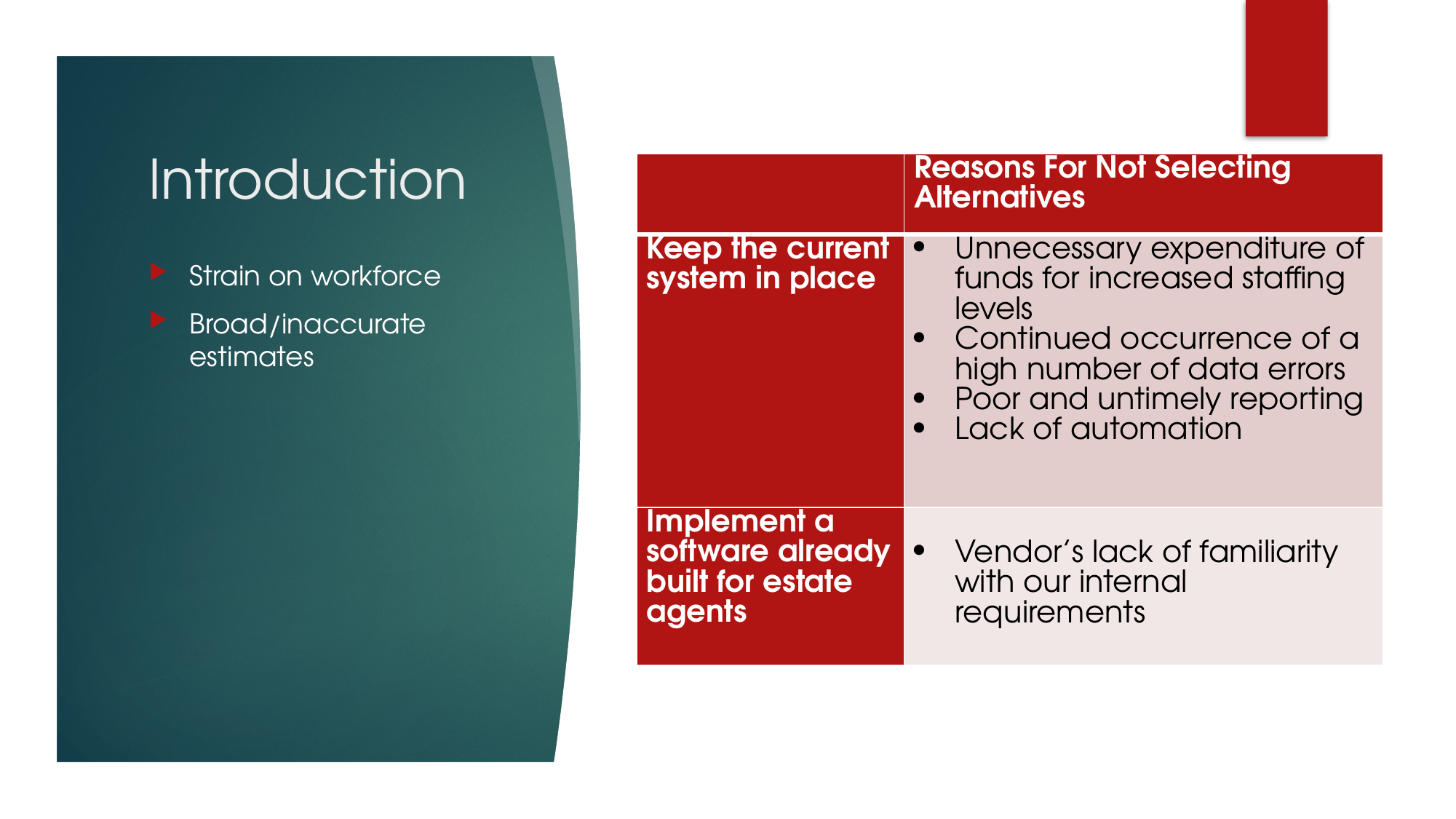

# Introduction
|  | Reasons For Not Selecting Alternatives |
| --- | --- |
| Keep the current system in place | Unnecessary expenditure of funds for increased staffing levels Continued occurrence of a high number of data errors Poor and untimely reporting Lack of automation |
| Implement a software already built for estate agents | Vendor’s lack of familiarity with our internal requirements |
Strain on workforce
Broad/inaccurate estimates